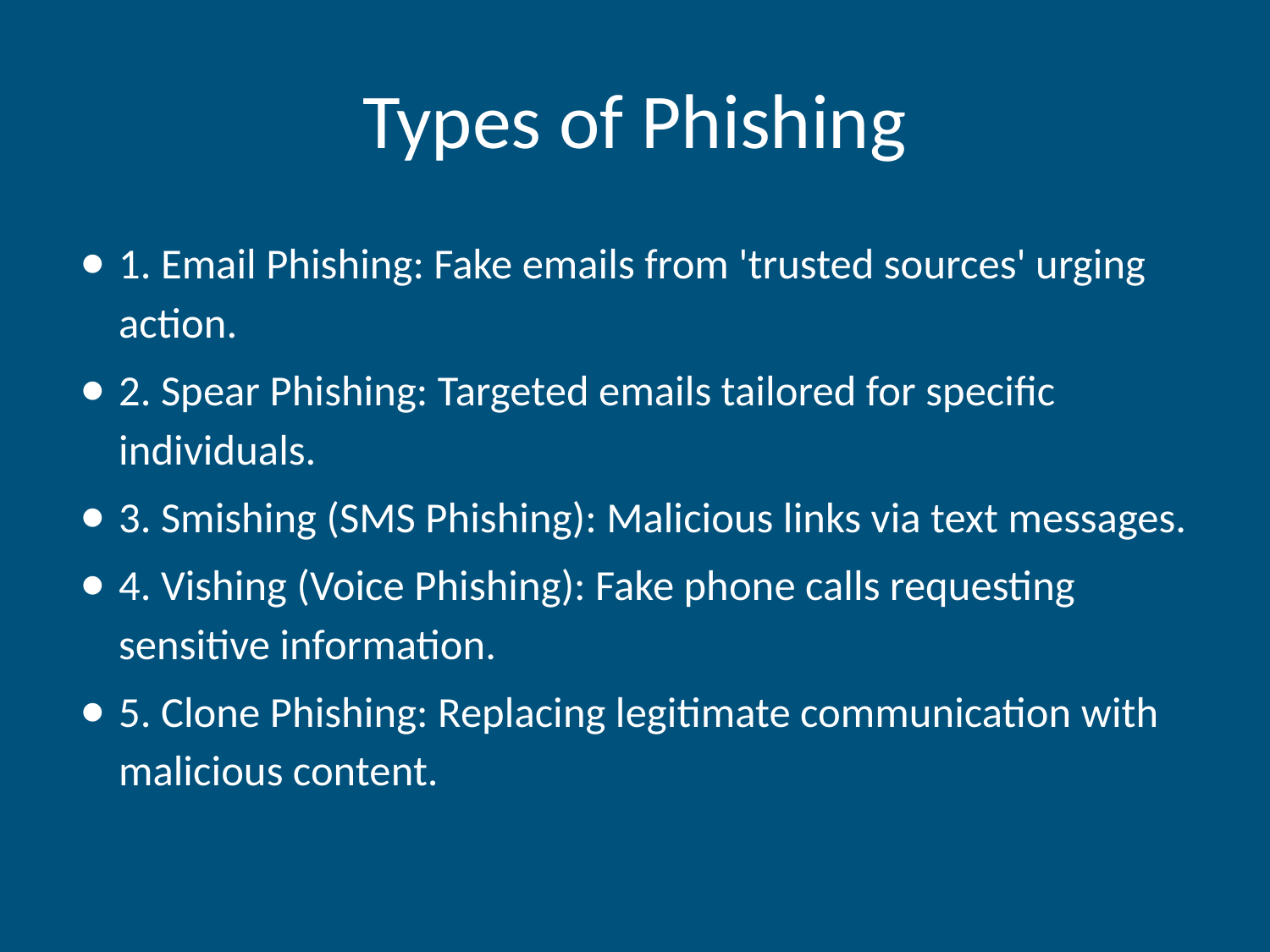

# Types of Phishing
1. Email Phishing: Fake emails from 'trusted sources' urging action.
2. Spear Phishing: Targeted emails tailored for specific individuals.
3. Smishing (SMS Phishing): Malicious links via text messages.
4. Vishing (Voice Phishing): Fake phone calls requesting sensitive information.
5. Clone Phishing: Replacing legitimate communication with malicious content.